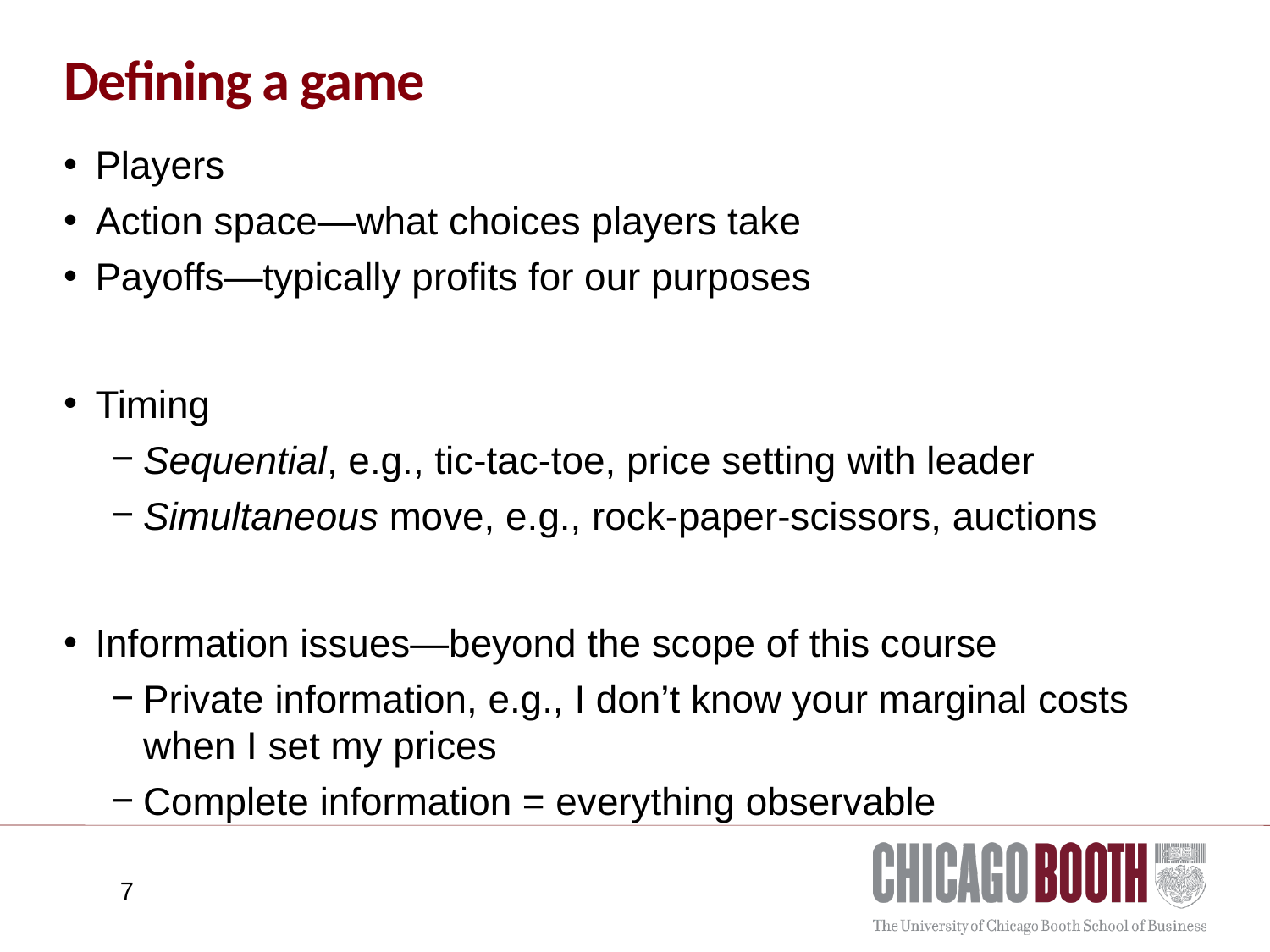

# Defining a game
Players
Action space—what choices players take
Payoffs—typically profits for our purposes

Timing
Sequential, e.g., tic-tac-toe, price setting with leader
Simultaneous move, e.g., rock-paper-scissors, auctions

Information issues—beyond the scope of this course
Private information, e.g., I don’t know your marginal costs when I set my prices
Complete information = everything observable